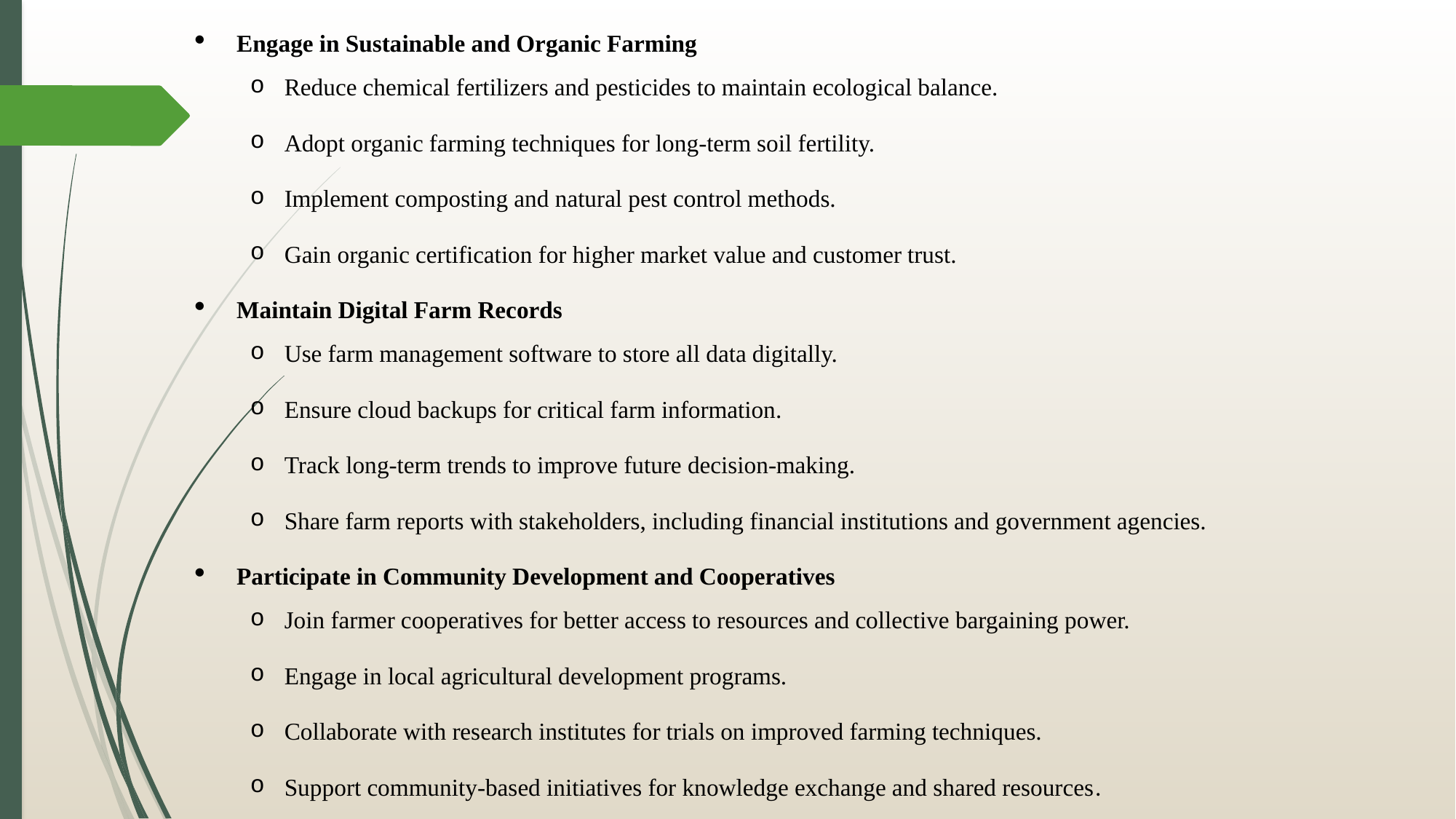

Engage in Sustainable and Organic Farming
Reduce chemical fertilizers and pesticides to maintain ecological balance.
Adopt organic farming techniques for long-term soil fertility.
Implement composting and natural pest control methods.
Gain organic certification for higher market value and customer trust.
Maintain Digital Farm Records
Use farm management software to store all data digitally.
Ensure cloud backups for critical farm information.
Track long-term trends to improve future decision-making.
Share farm reports with stakeholders, including financial institutions and government agencies.
Participate in Community Development and Cooperatives
Join farmer cooperatives for better access to resources and collective bargaining power.
Engage in local agricultural development programs.
Collaborate with research institutes for trials on improved farming techniques.
Support community-based initiatives for knowledge exchange and shared resources.